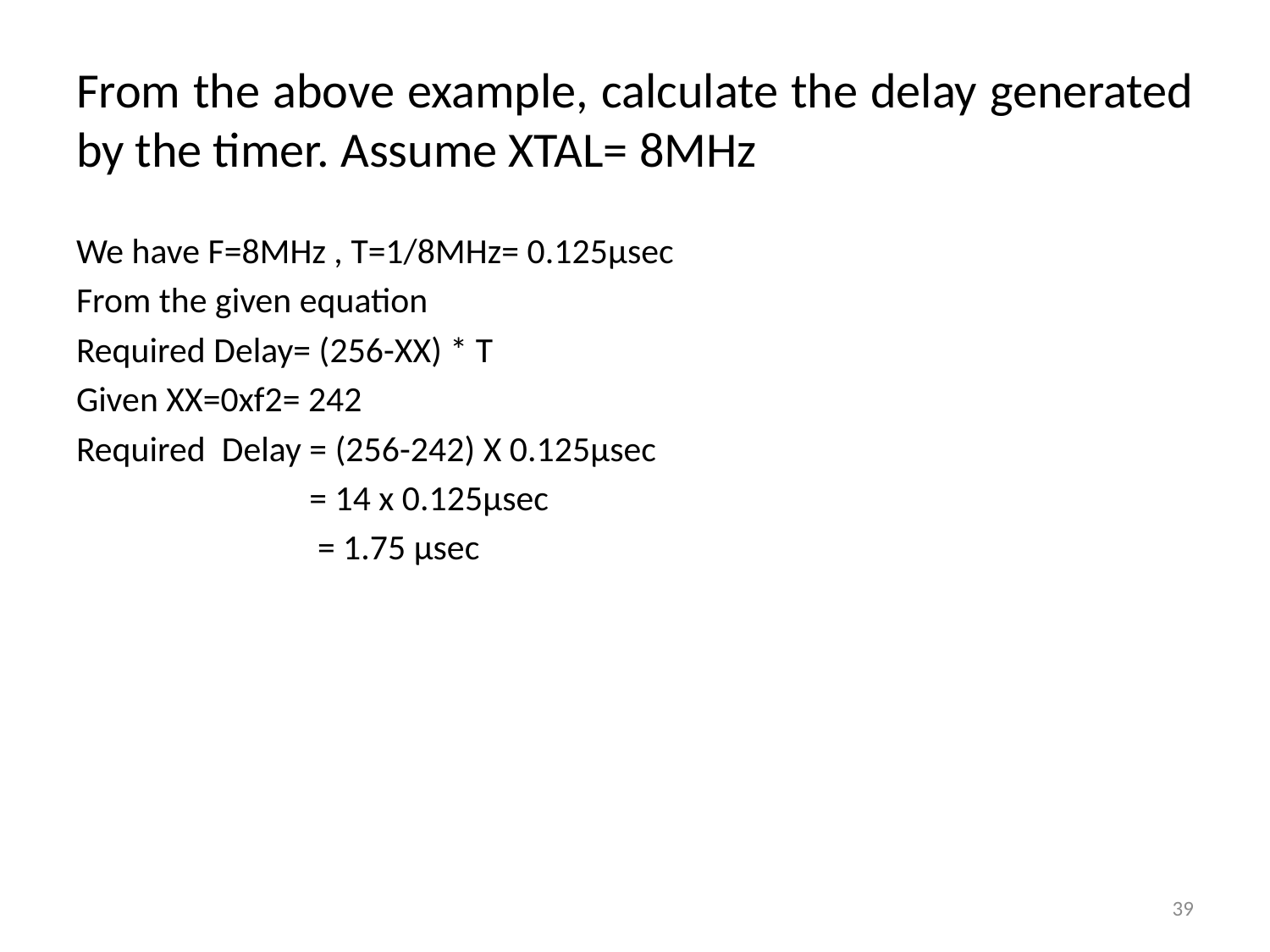

# From the above example, calculate the delay generated by the timer. Assume XTAL= 8MHz
We have F=8MHz , T=1/8MHz= 0.125µsec
From the given equation
Required Delay= (256-XX) * T
Given XX=0xf2= 242
Required  Delay = (256-242) X 0.125µsec
                             = 14 x 0.125µsec
                              = 1.75 µsec

39